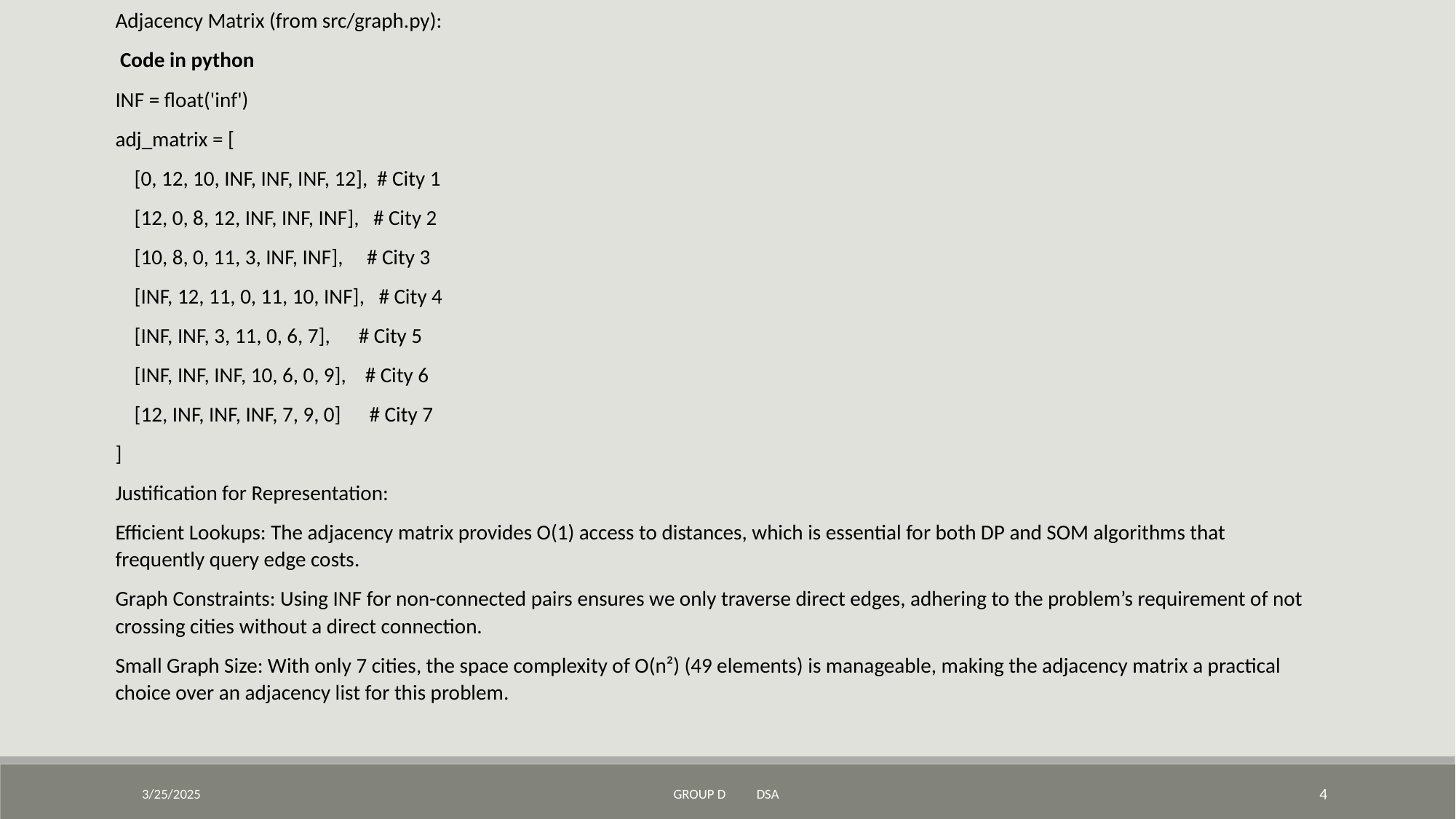

Adjacency Matrix (from src/graph.py):
 Code in python
INF = float('inf')
adj_matrix = [
    [0, 12, 10, INF, INF, INF, 12],  # City 1
    [12, 0, 8, 12, INF, INF, INF],   # City 2
    [10, 8, 0, 11, 3, INF, INF],     # City 3
    [INF, 12, 11, 0, 11, 10, INF],   # City 4
    [INF, INF, 3, 11, 0, 6, 7],      # City 5
    [INF, INF, INF, 10, 6, 0, 9],    # City 6
    [12, INF, INF, INF, 7, 9, 0]      # City 7
]
Justification for Representation:
Efficient Lookups: The adjacency matrix provides O(1) access to distances, which is essential for both DP and SOM algorithms that frequently query edge costs.
Graph Constraints: Using INF for non-connected pairs ensures we only traverse direct edges, adhering to the problem’s requirement of not crossing cities without a direct connection.
Small Graph Size: With only 7 cities, the space complexity of O(n²) (49 elements) is manageable, making the adjacency matrix a practical choice over an adjacency list for this problem.

3/25/2025
GROUP D          DSA
4